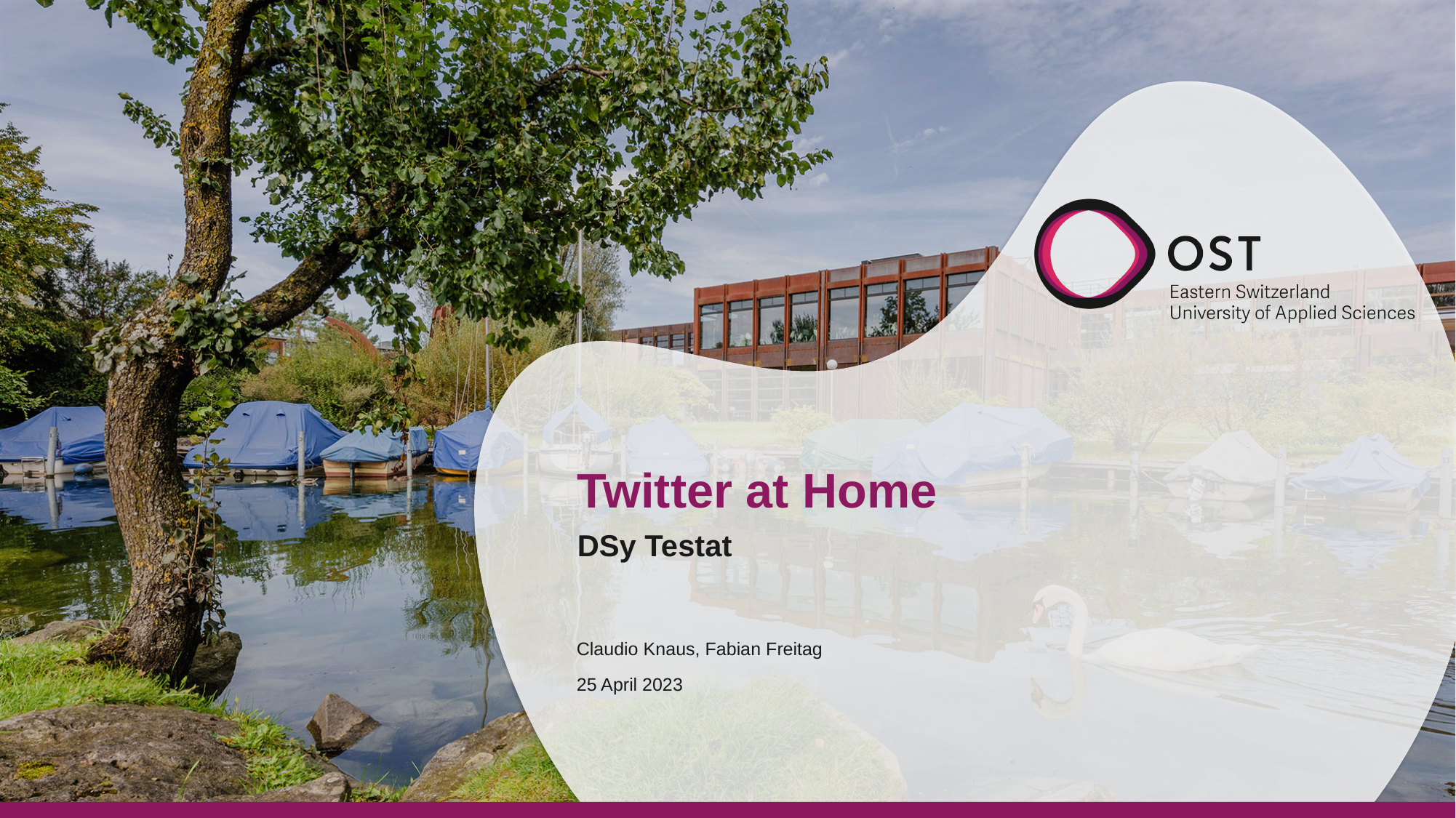

# Twitter at Home
DSy Testat
Claudio Knaus, Fabian Freitag
25 April 2023